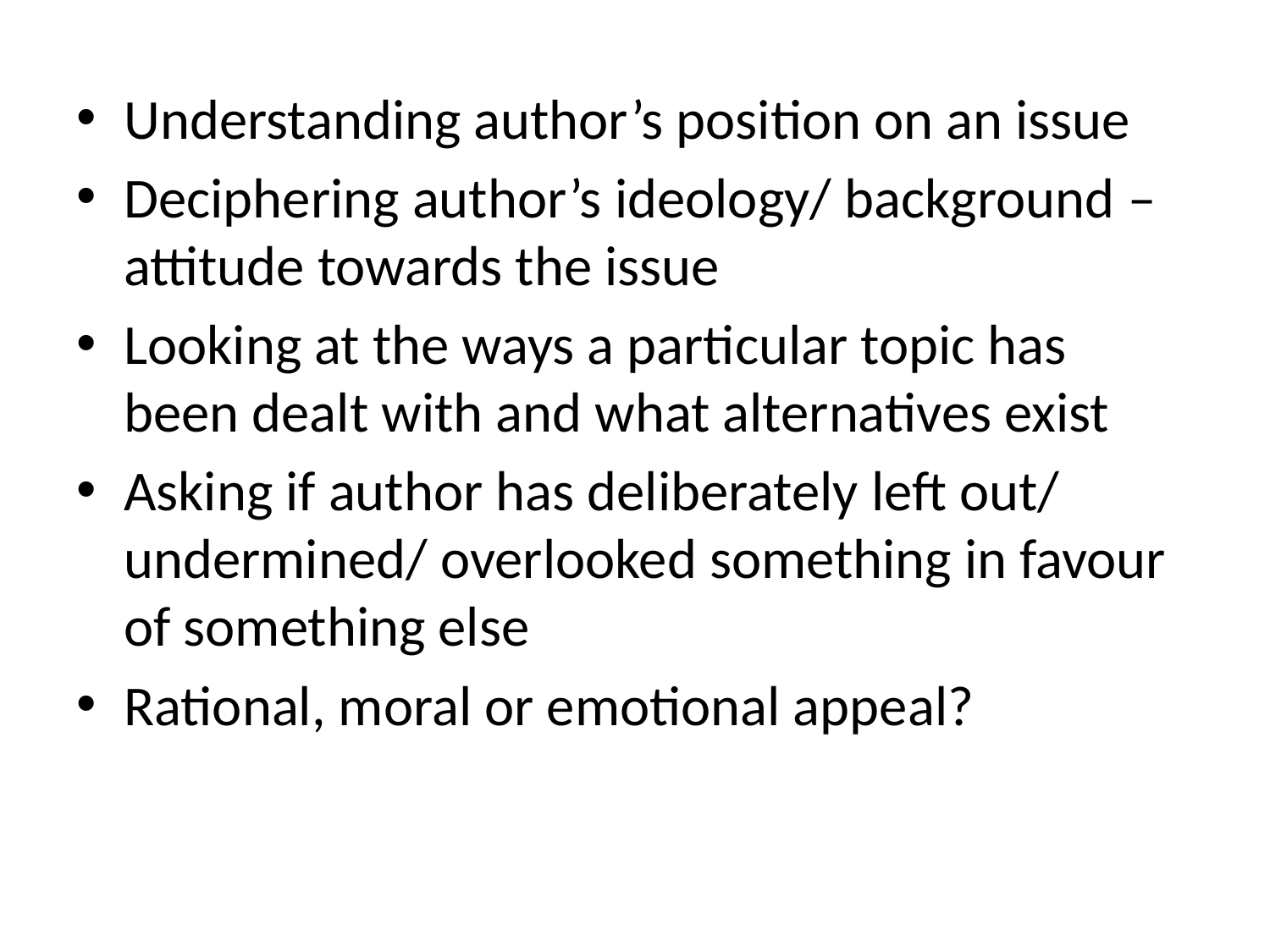

Understanding author’s position on an issue
Deciphering author’s ideology/ background – attitude towards the issue
Looking at the ways a particular topic has been dealt with and what alternatives exist
Asking if author has deliberately left out/ undermined/ overlooked something in favour of something else
Rational, moral or emotional appeal?